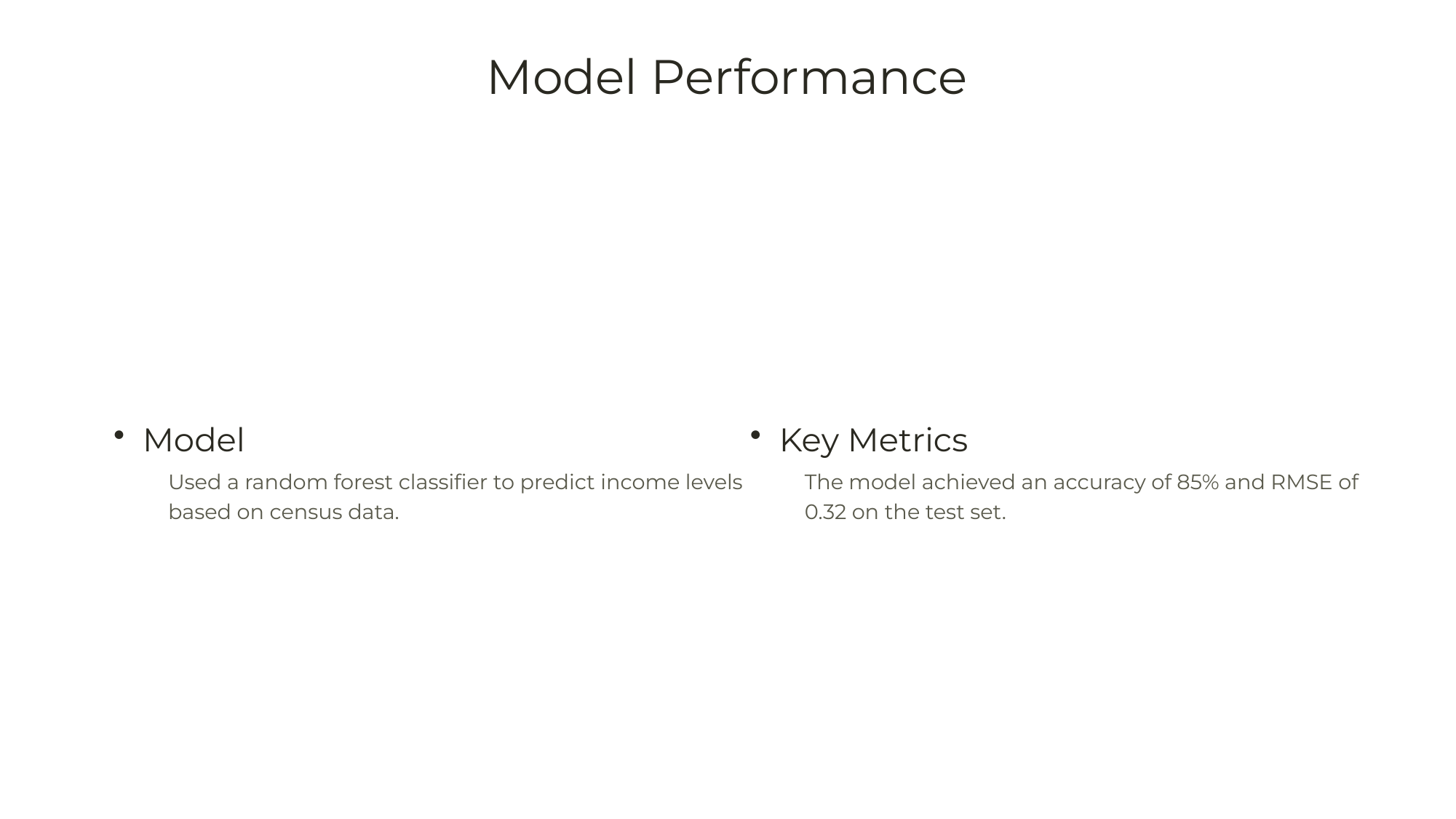

Model Performance
Model
Used a random forest classifier to predict income levels based on census data.
Key Metrics
The model achieved an accuracy of 85% and RMSE of 0.32 on the test set.